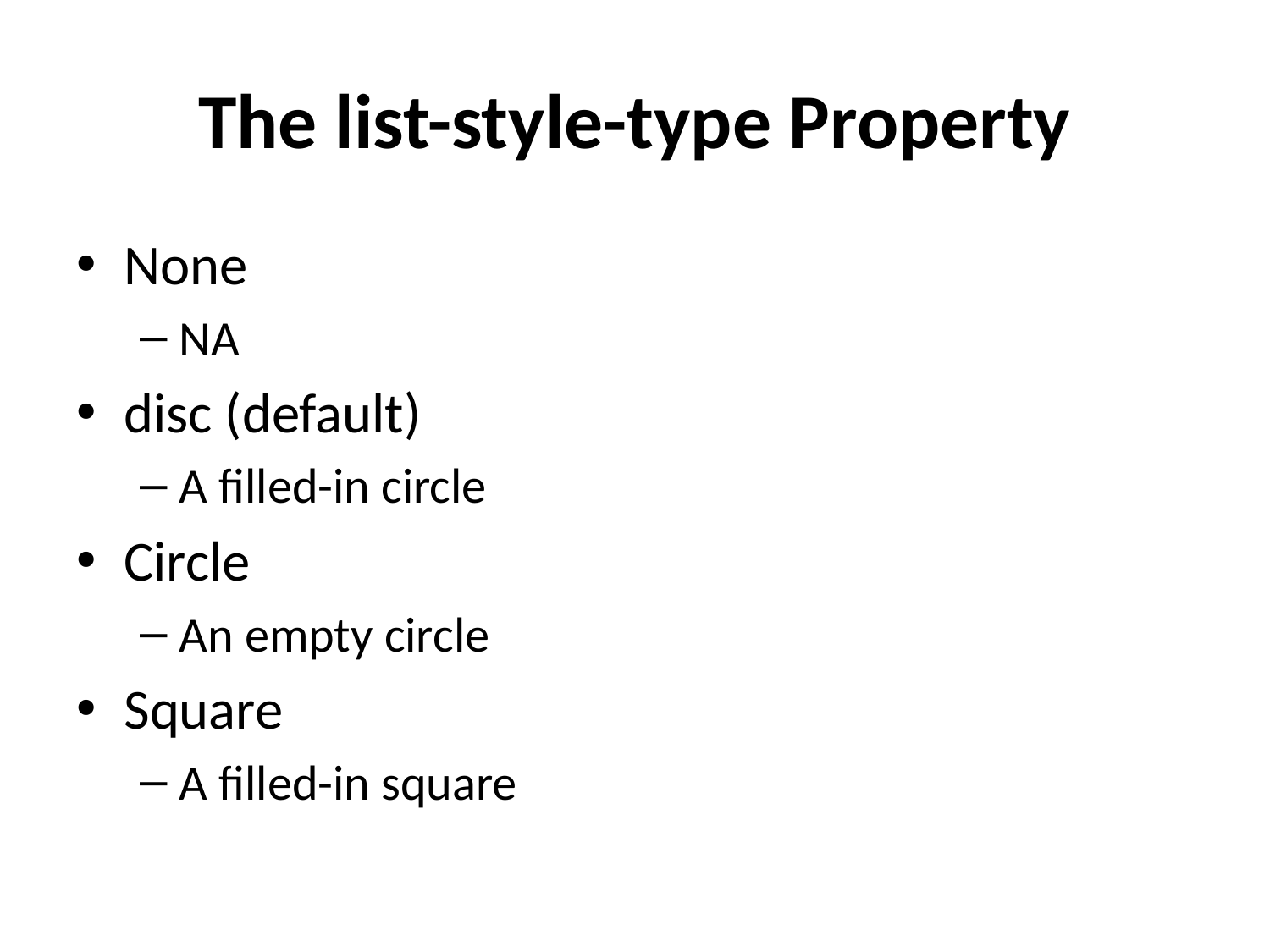

# The list-style-type Property
None
NA
disc (default)
A filled-in circle
Circle
An empty circle
Square
A filled-in square